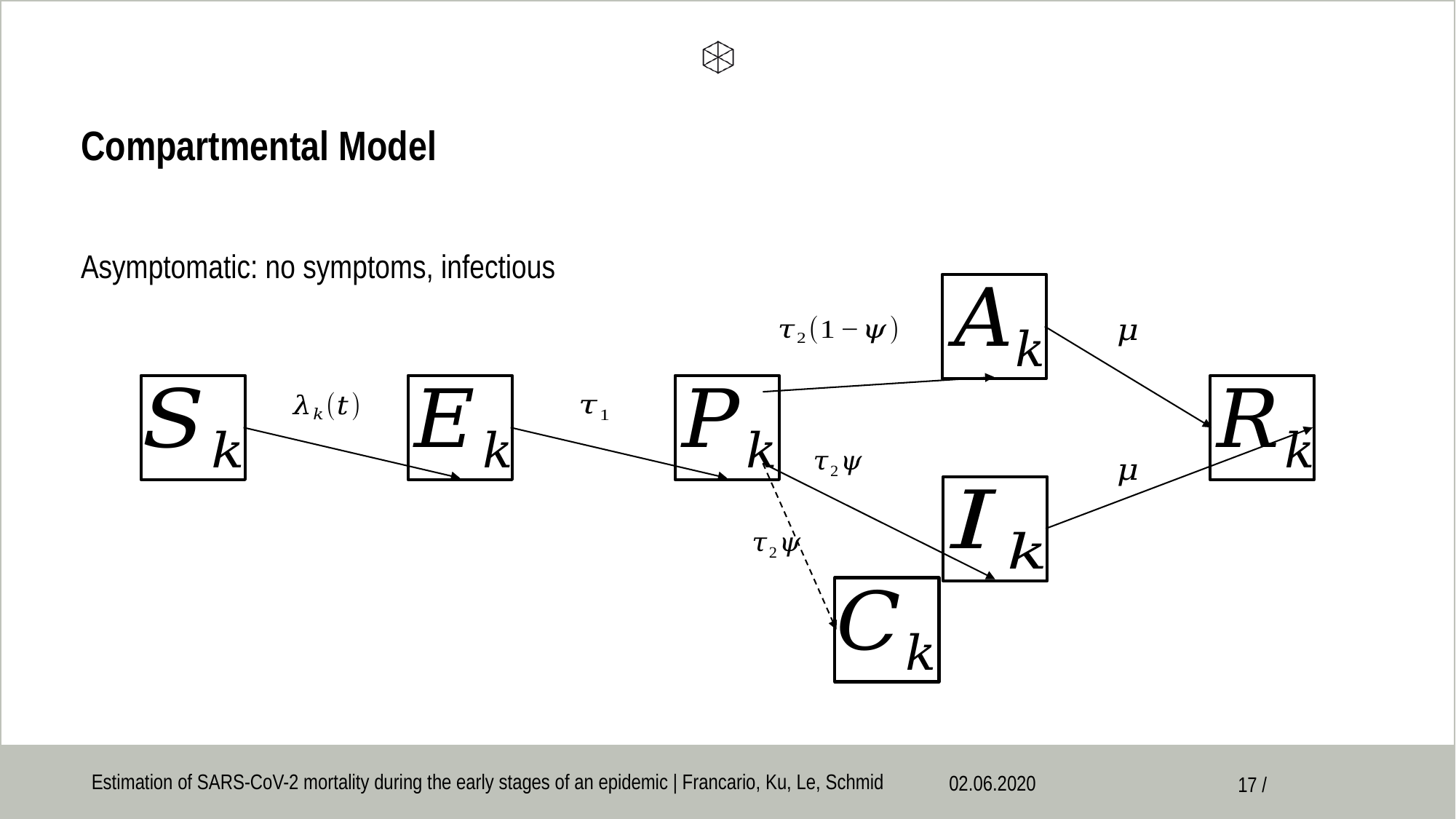

# Compartmental Model
Asymptomatic: no symptoms, infectious